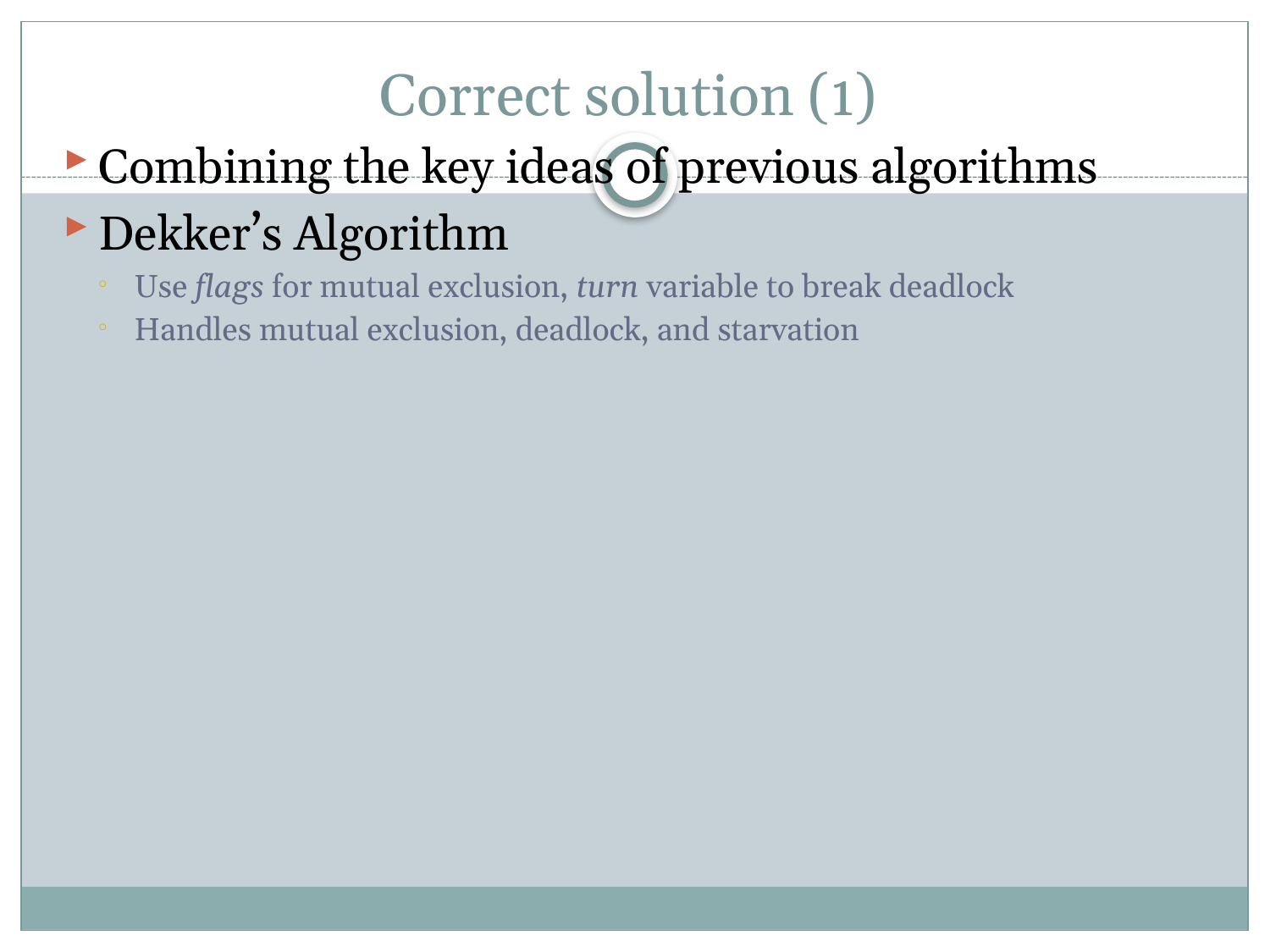

# Correct solution (1)
Combining the key ideas of previous algorithms
Dekker’s Algorithm
Use flags for mutual exclusion, turn variable to break deadlock
Handles mutual exclusion, deadlock, and starvation